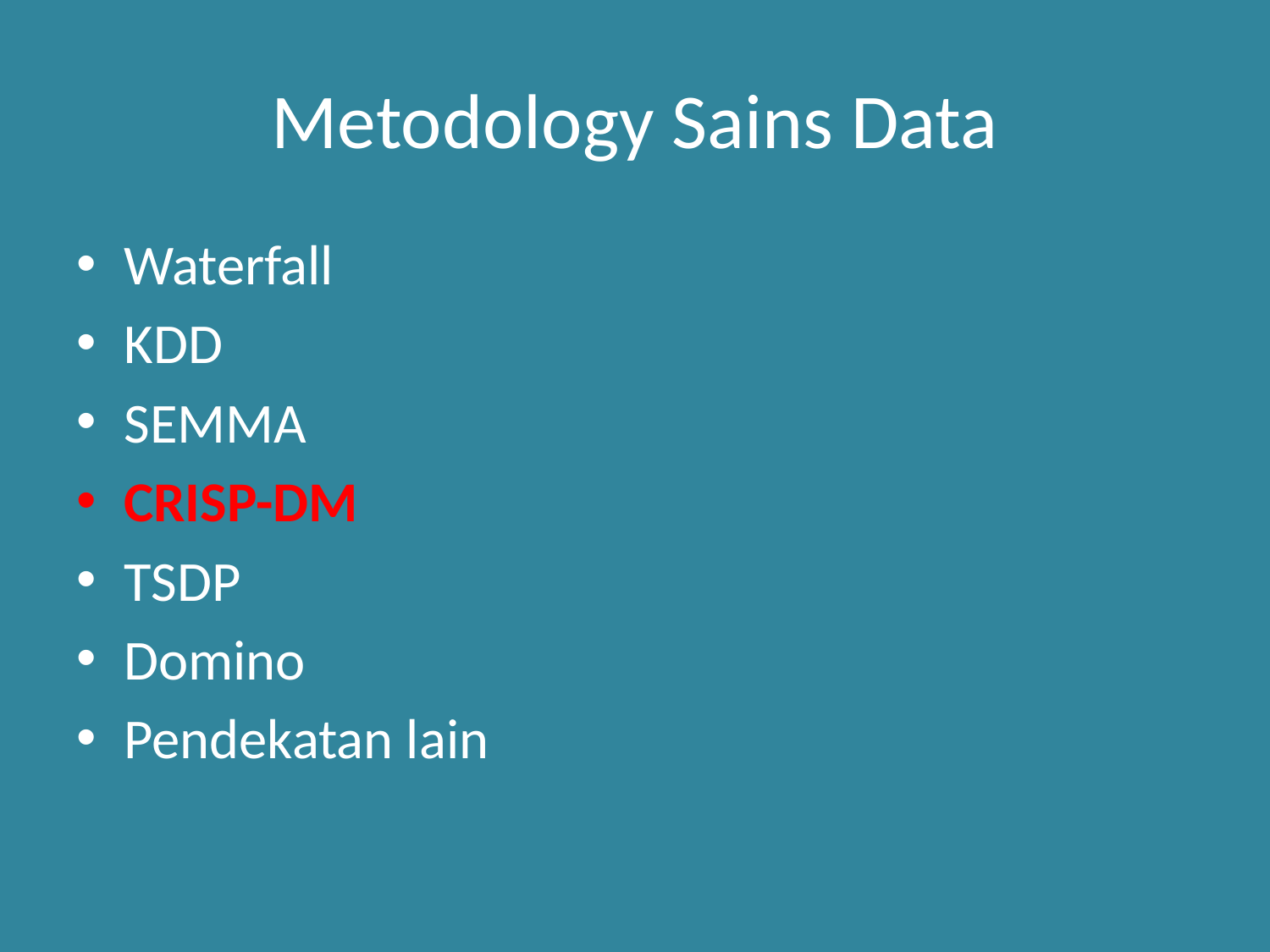

# Metodology Sains Data
Waterfall
KDD
SEMMA
CRISP-DM
TSDP
Domino
Pendekatan lain